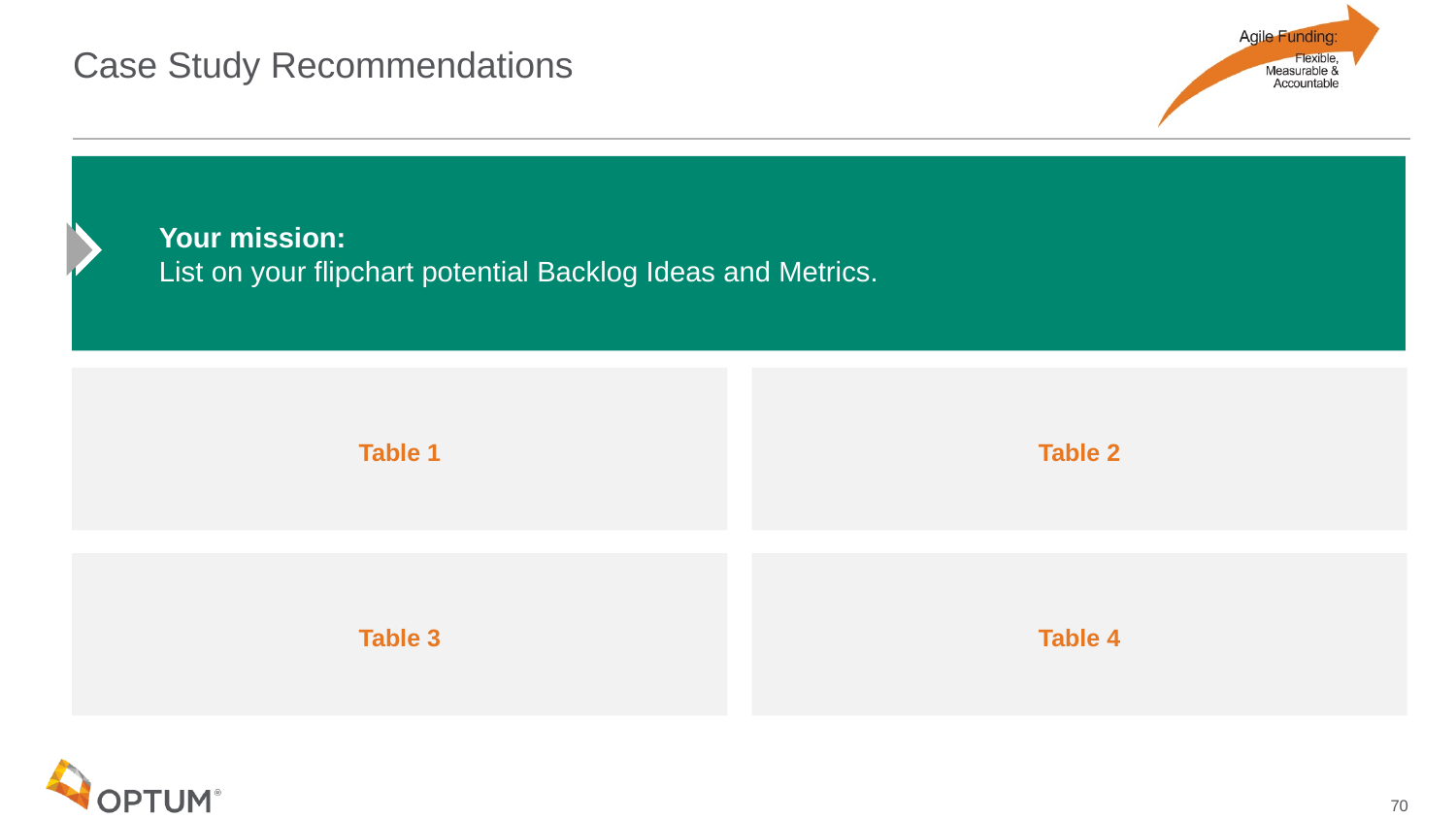

# Case Study Recommendations

Your mission:
List on your flipchart potential Backlog Ideas and Metrics.

Table 1
Table 2
Table 3
Table 4
70